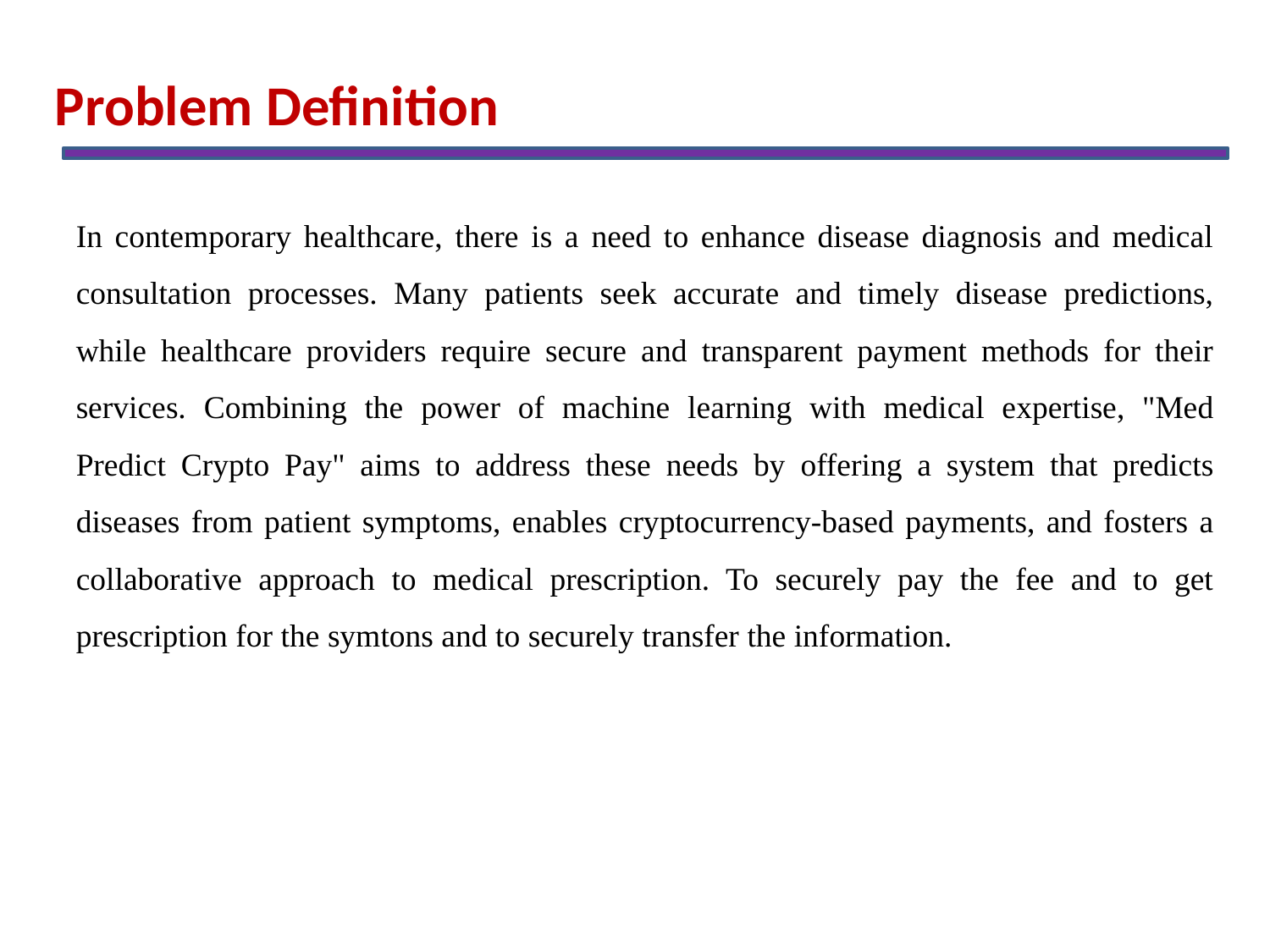

Problem Definition

In contemporary healthcare, there is a need to enhance disease diagnosis and medical consultation processes. Many patients seek accurate and timely disease predictions, while healthcare providers require secure and transparent payment methods for their services. Combining the power of machine learning with medical expertise, "Med Predict Crypto Pay" aims to address these needs by offering a system that predicts diseases from patient symptoms, enables cryptocurrency-based payments, and fosters a collaborative approach to medical prescription. To securely pay the fee and to get prescription for the symtons and to securely transfer the information.